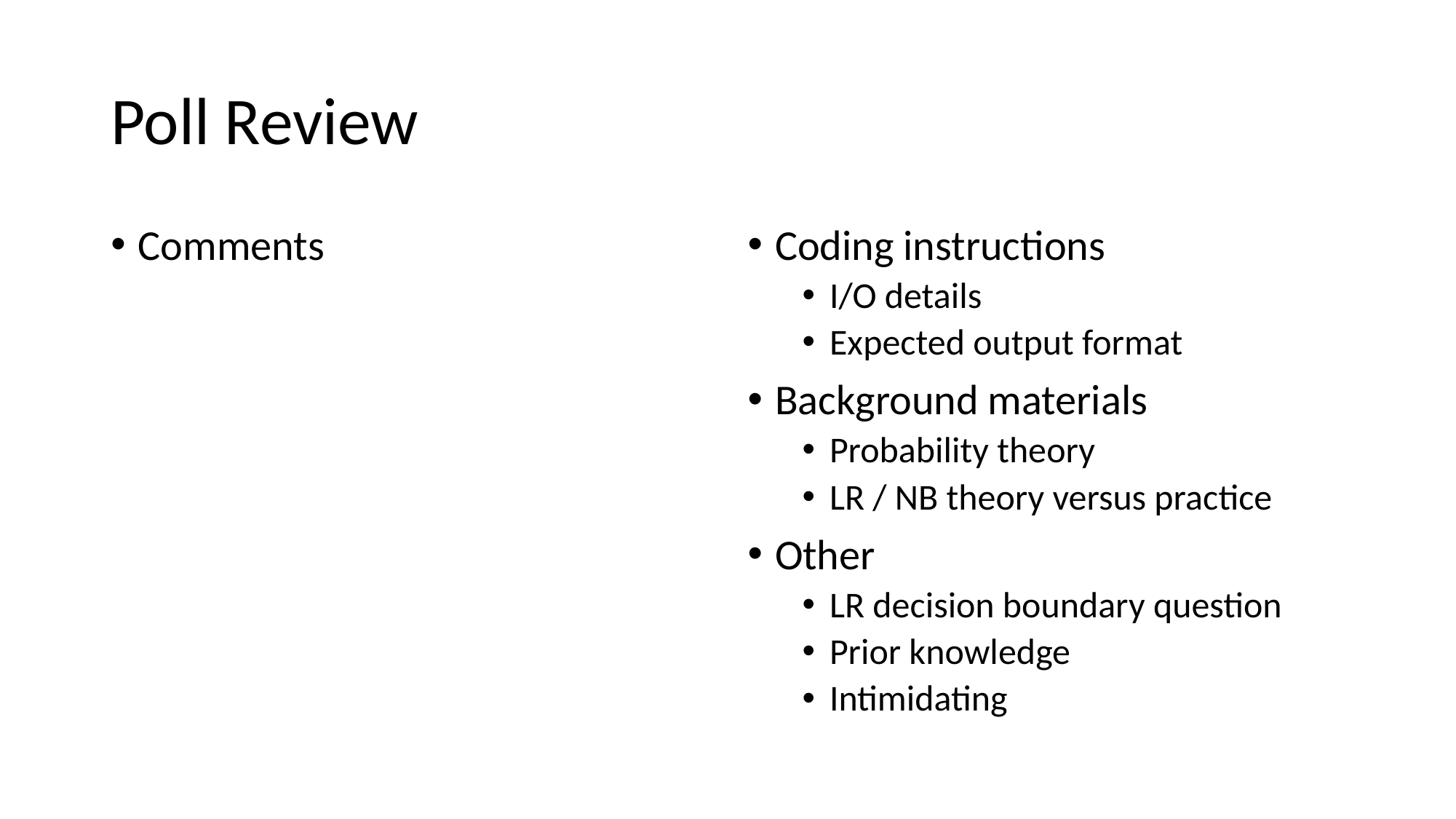

# Poll Review
Comments
Coding instructions
I/O details
Expected output format
Background materials
Probability theory
LR / NB theory versus practice
Other
LR decision boundary question
Prior knowledge
Intimidating